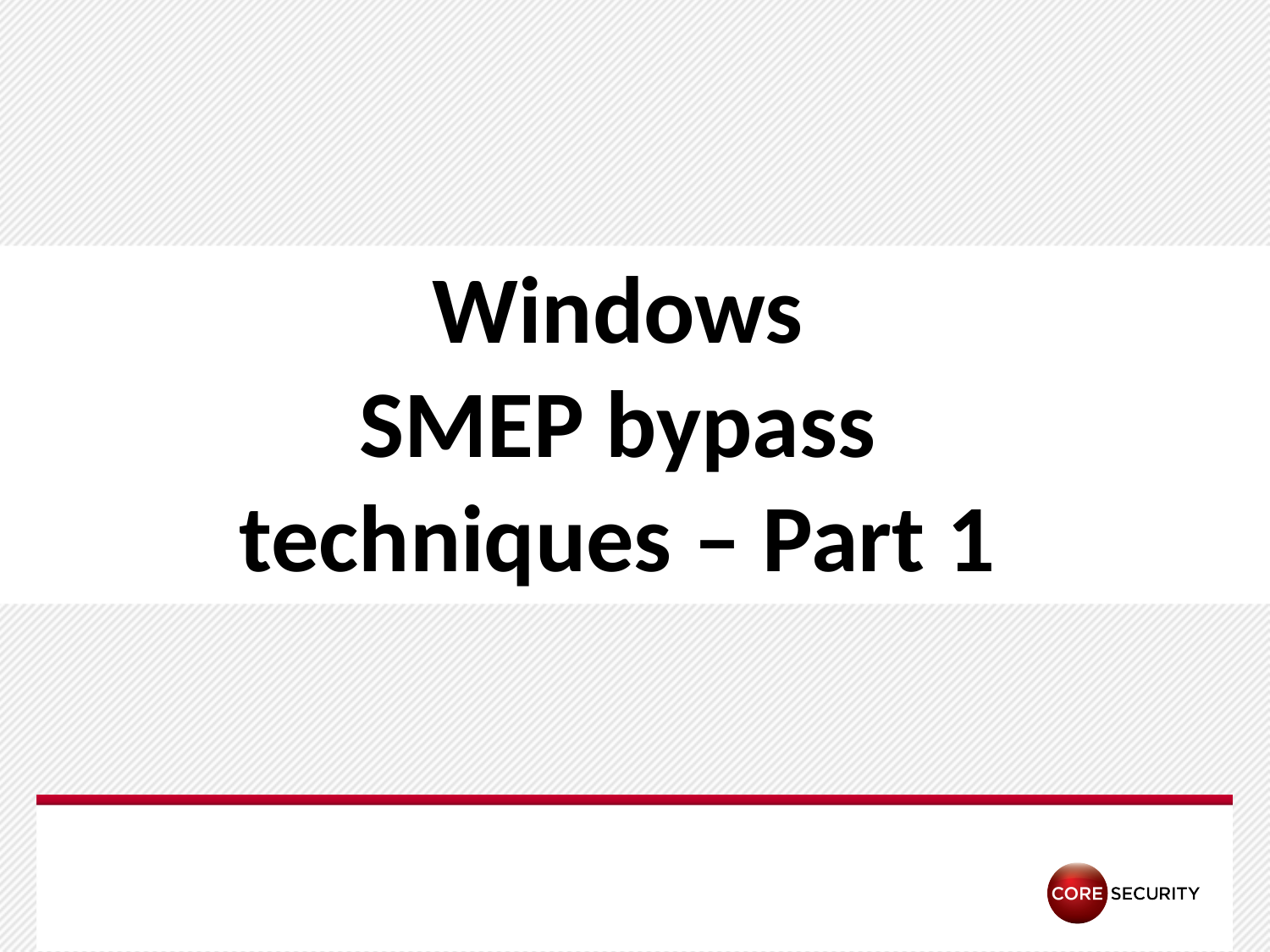

# Windows SMEP bypass techniques – Part 1